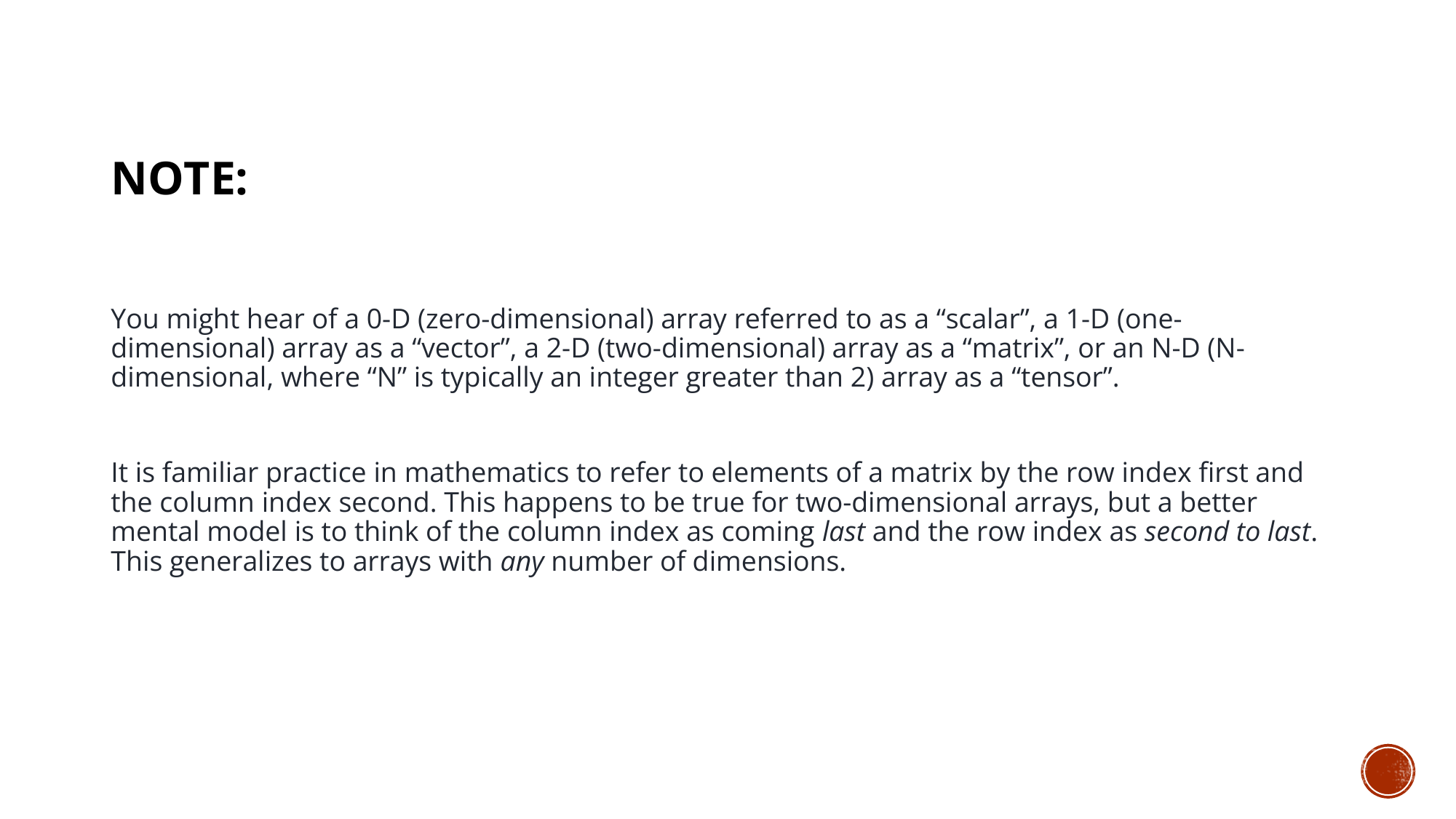

# NOTE:
You might hear of a 0-D (zero-dimensional) array referred to as a “scalar”, a 1-D (one-dimensional) array as a “vector”, a 2-D (two-dimensional) array as a “matrix”, or an N-D (N-dimensional, where “N” is typically an integer greater than 2) array as a “tensor”.

It is familiar practice in mathematics to refer to elements of a matrix by the row index first and the column index second. This happens to be true for two-dimensional arrays, but a better mental model is to think of the column index as coming last and the row index as second to last. This generalizes to arrays with any number of dimensions.